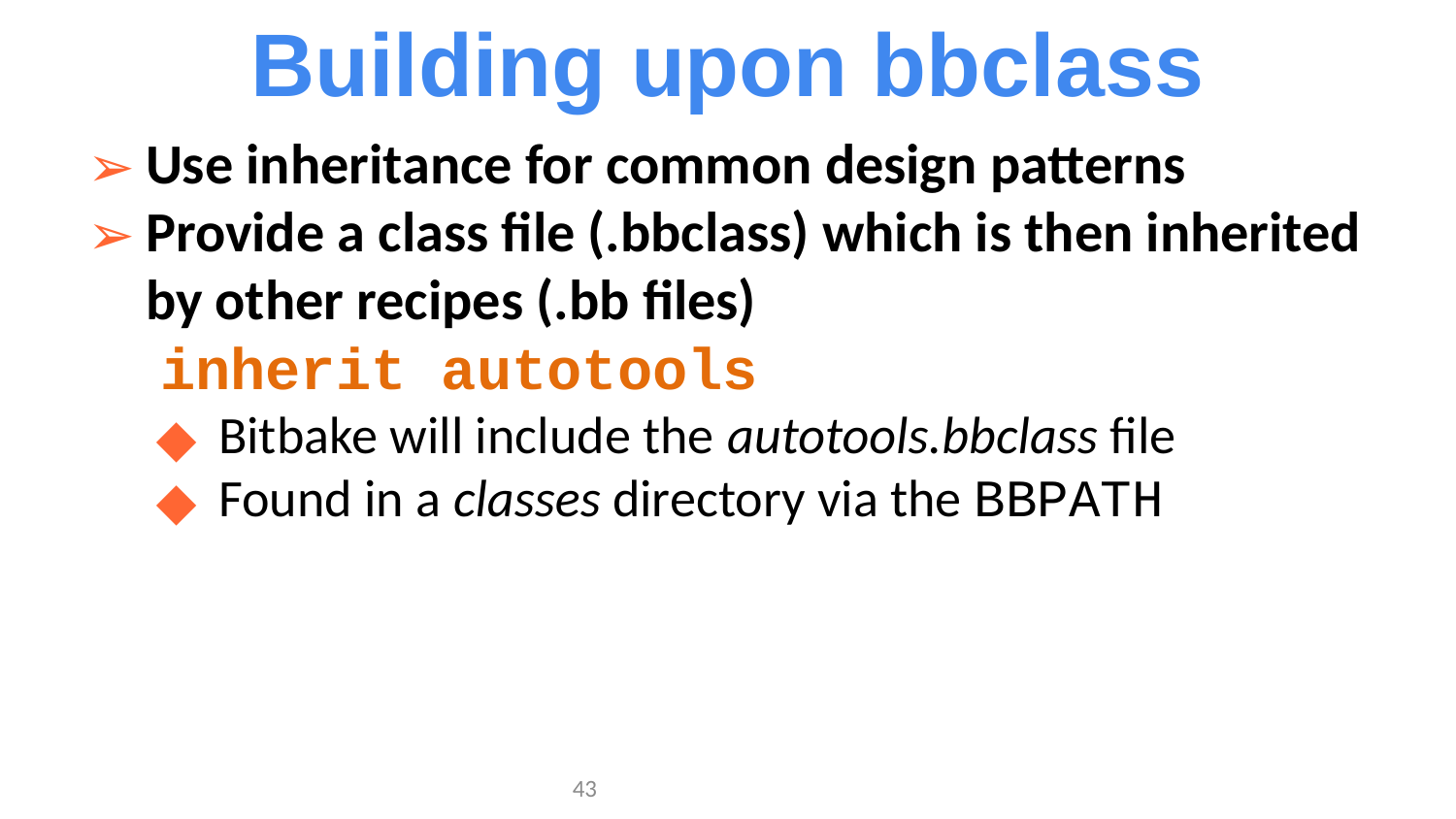

Building upon bbclass
Use inheritance for common design patterns
Provide a class file (.bbclass) which is then inherited by other recipes (.bb files)
inherit autotools
Bitbake will include the autotools.bbclass file
Found in a classes directory via the BBPATH
43